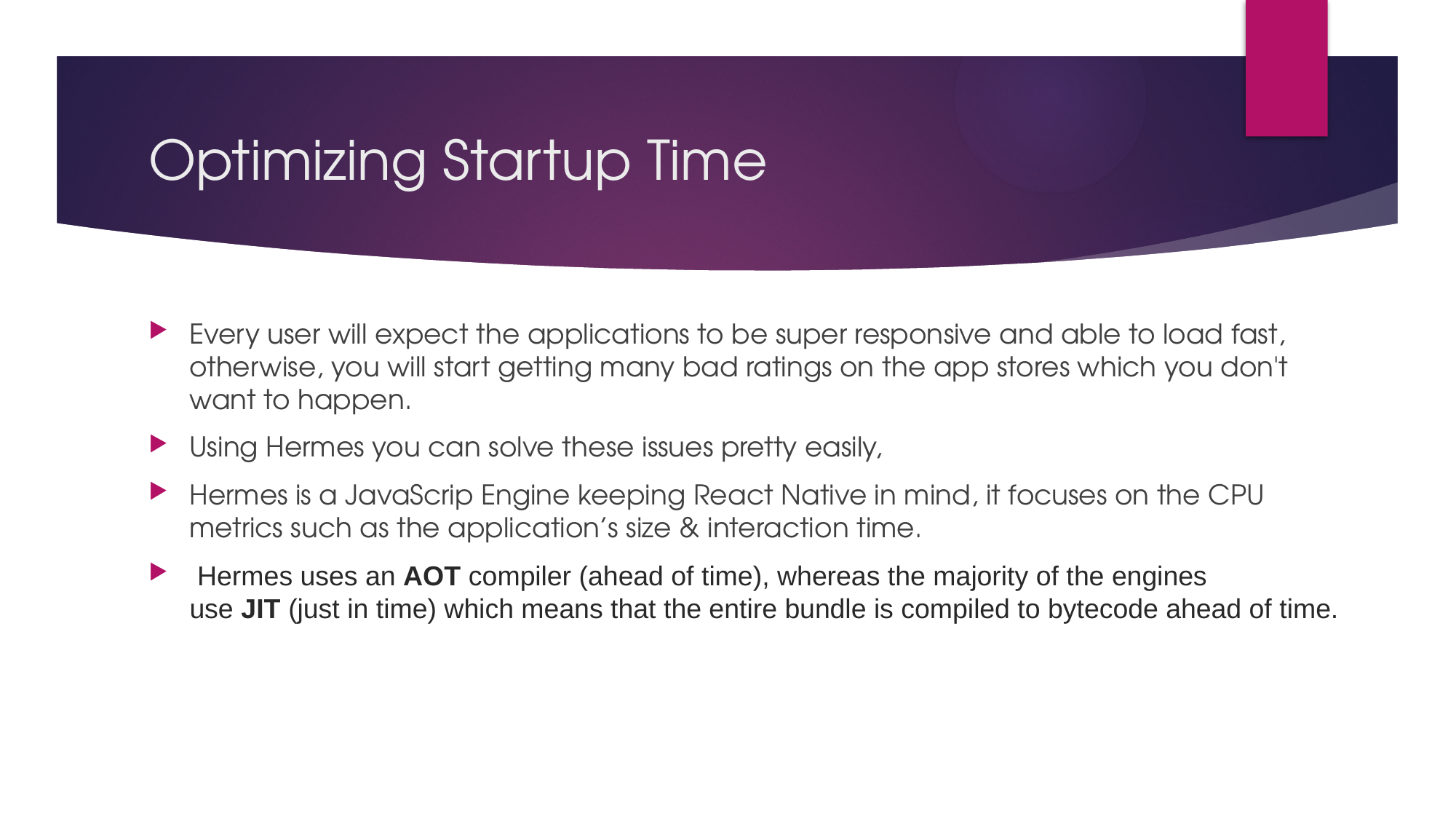

# Optimizing Startup Time
Every user will expect the applications to be super responsive and able to load fast, otherwise, you will start getting many bad ratings on the app stores which you don't want to happen.
Using Hermes you can solve these issues pretty easily,
Hermes is a JavaScrip Engine keeping React Native in mind, it focuses on the CPU metrics such as the application’s size & interaction time.
 Hermes uses an AOT compiler (ahead of time), whereas the majority of the engines use JIT (just in time) which means that the entire bundle is compiled to bytecode ahead of time.